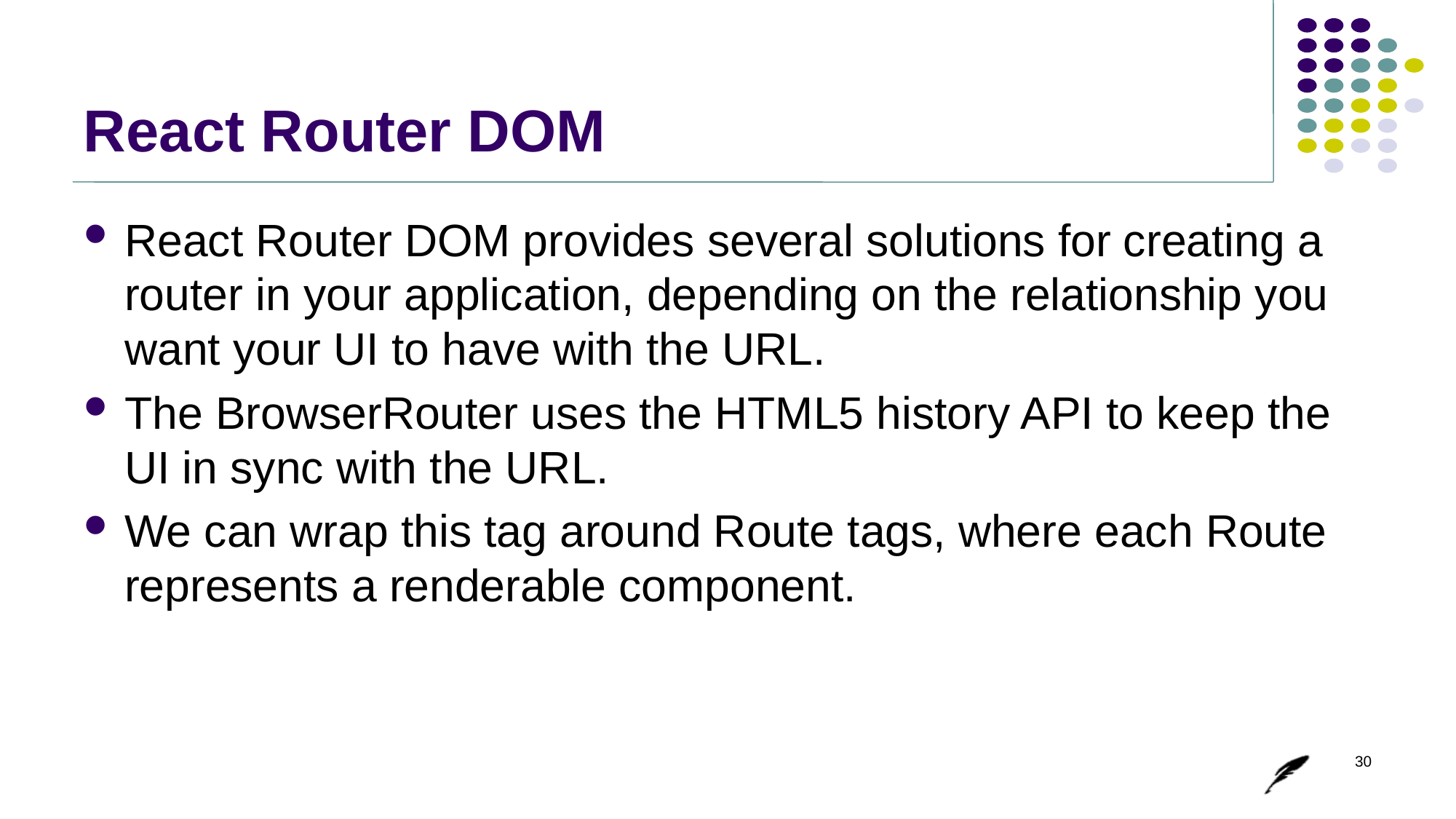

# React Router DOM
React Router DOM provides several solutions for creating a router in your application, depending on the relationship you want your UI to have with the URL.
The BrowserRouter uses the HTML5 history API to keep the UI in sync with the URL.
We can wrap this tag around Route tags, where each Route represents a renderable component.
30